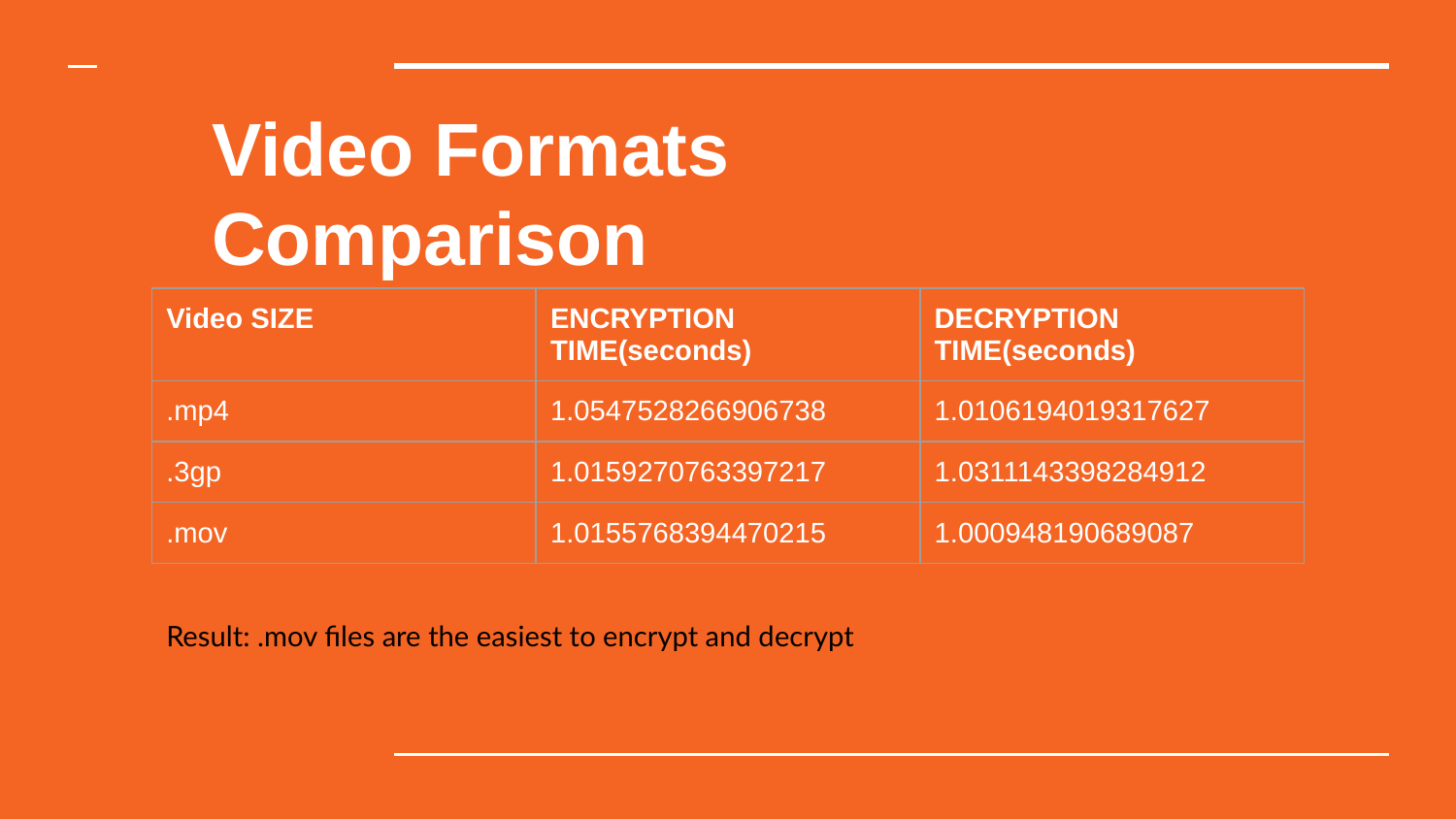

# Video Formats Comparison
| Video SIZE | ENCRYPTION TIME(seconds) | DECRYPTION TIME(seconds) |
| --- | --- | --- |
| .mp4 | 1.0547528266906738 | 1.0106194019317627 |
| .3gp | 1.0159270763397217 | 1.0311143398284912 |
| .mov | 1.0155768394470215 | 1.000948190689087 |
Result: .mov files are the easiest to encrypt and decrypt